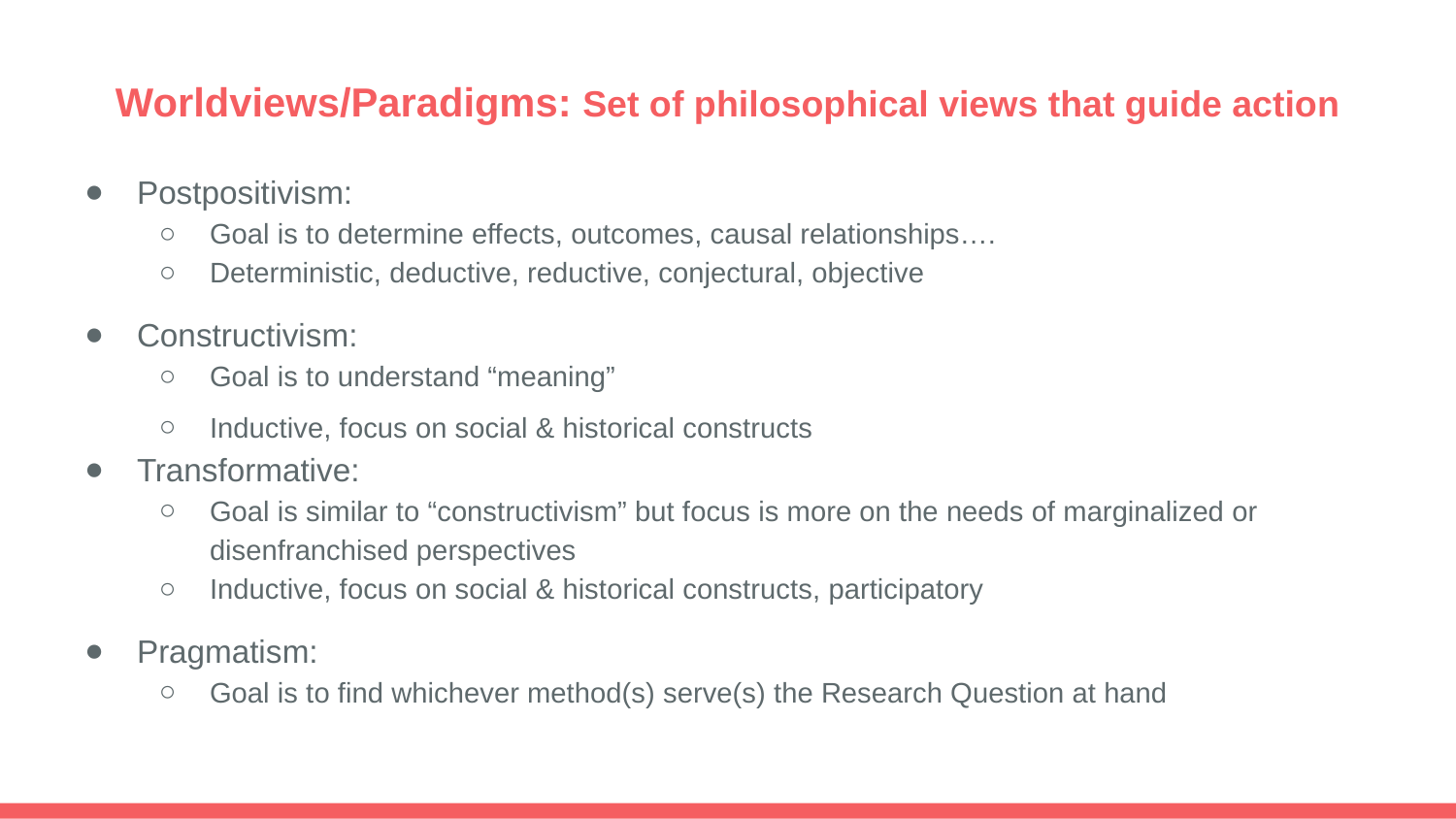

# Worldviews/Paradigms: Set of philosophical views that guide action
Postpositivism:
Goal is to determine effects, outcomes, causal relationships….
Deterministic, deductive, reductive, conjectural, objective
Constructivism:
Goal is to understand “meaning”
Inductive, focus on social & historical constructs
Transformative:
Goal is similar to “constructivism” but focus is more on the needs of marginalized or disenfranchised perspectives
Inductive, focus on social & historical constructs, participatory
Pragmatism:
Goal is to find whichever method(s) serve(s) the Research Question at hand